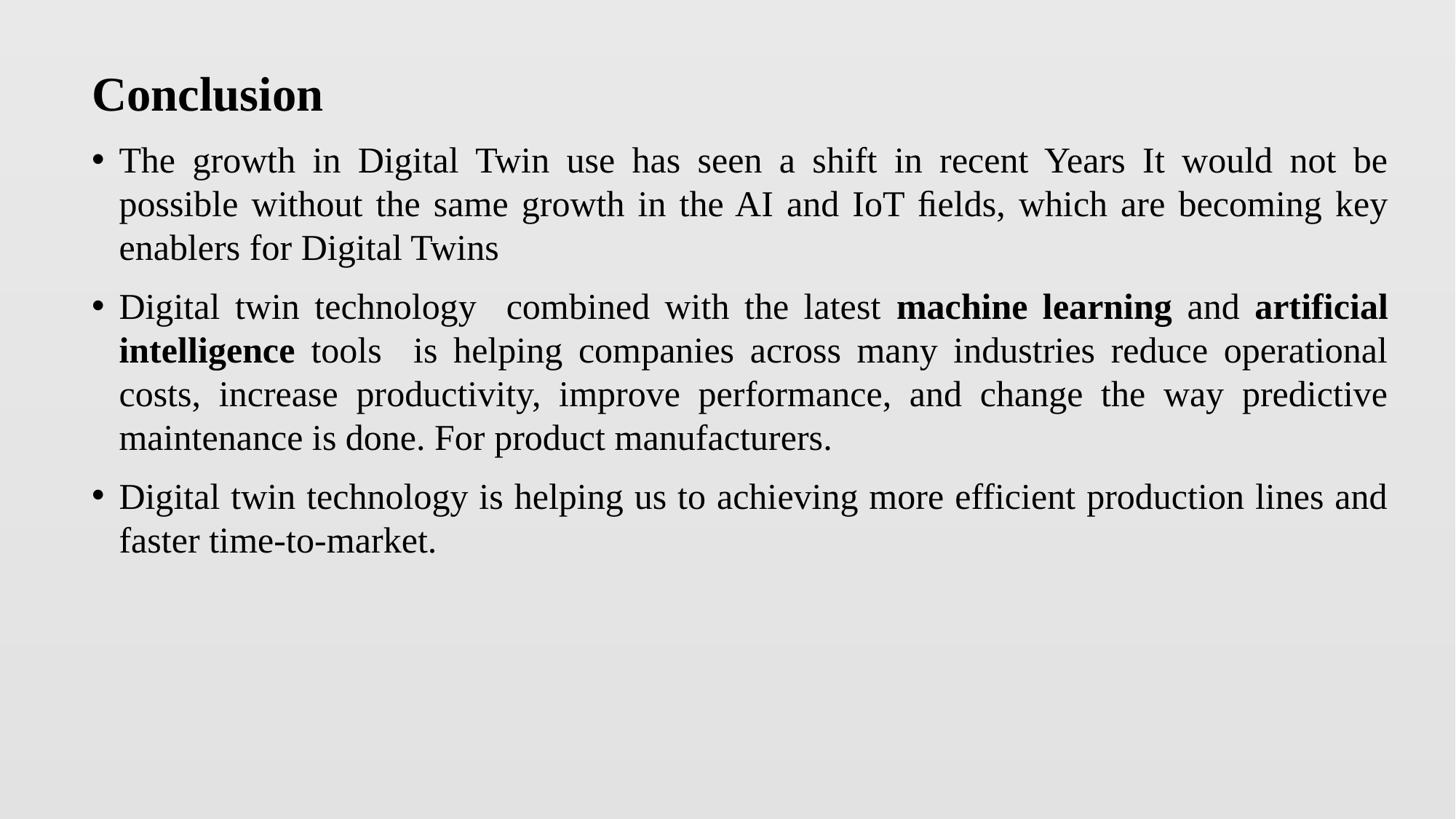

Conclusion
The growth in Digital Twin use has seen a shift in recent Years It would not be possible without the same growth in the AI and IoT ﬁelds, which are becoming key enablers for Digital Twins
Digital twin technology  combined with the latest machine learning and artificial intelligence tools  is helping companies across many industries reduce operational costs, increase productivity, improve performance, and change the way predictive maintenance is done. For product manufacturers.
Digital twin technology is helping us to achieving more efficient production lines and faster time-to-market.